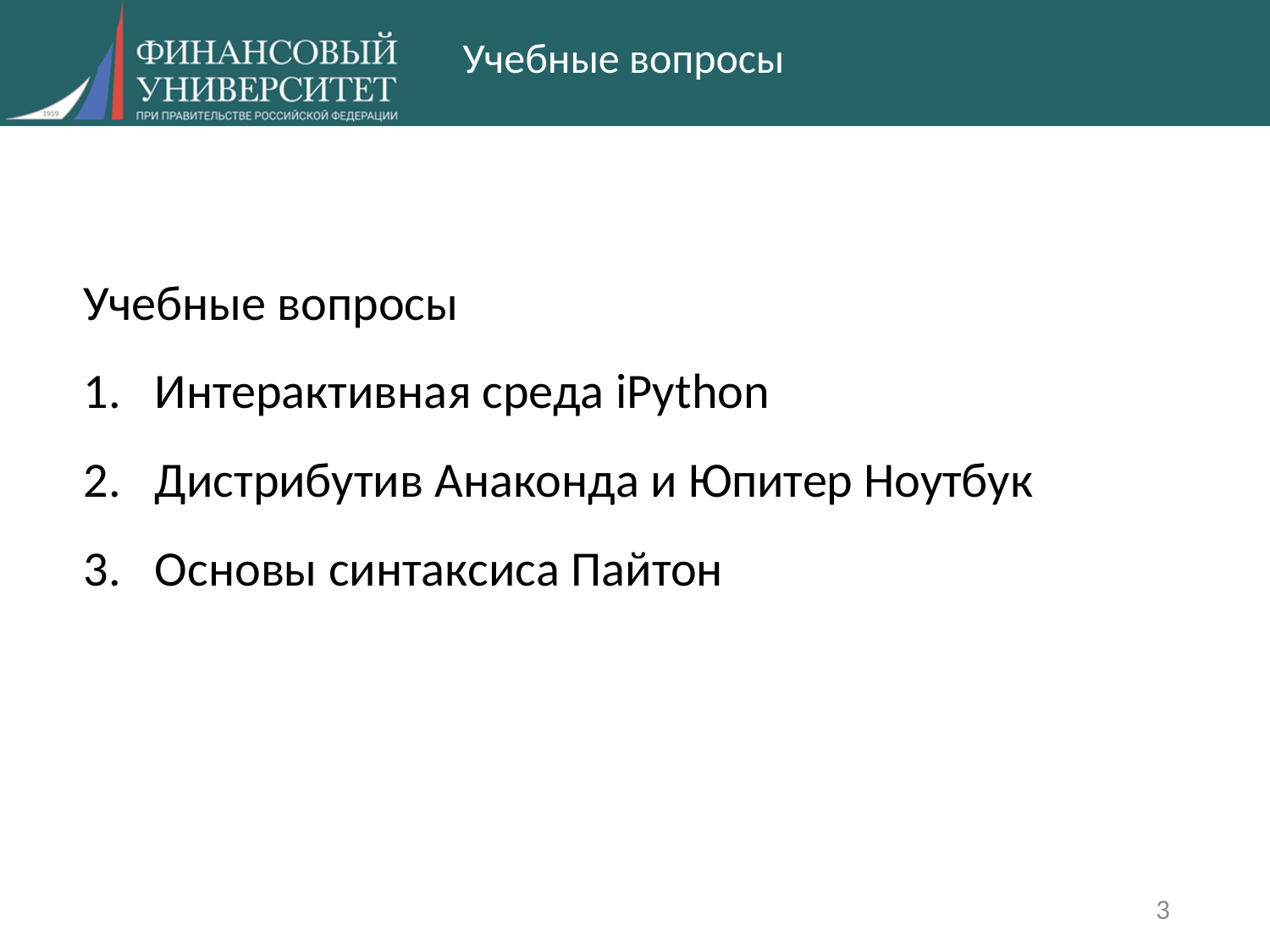

# Учебные вопросы
Учебные вопросы
Интерактивная среда iPython
Дистрибутив Анаконда и Юпитер Ноутбук
Основы синтаксиса Пайтон
3